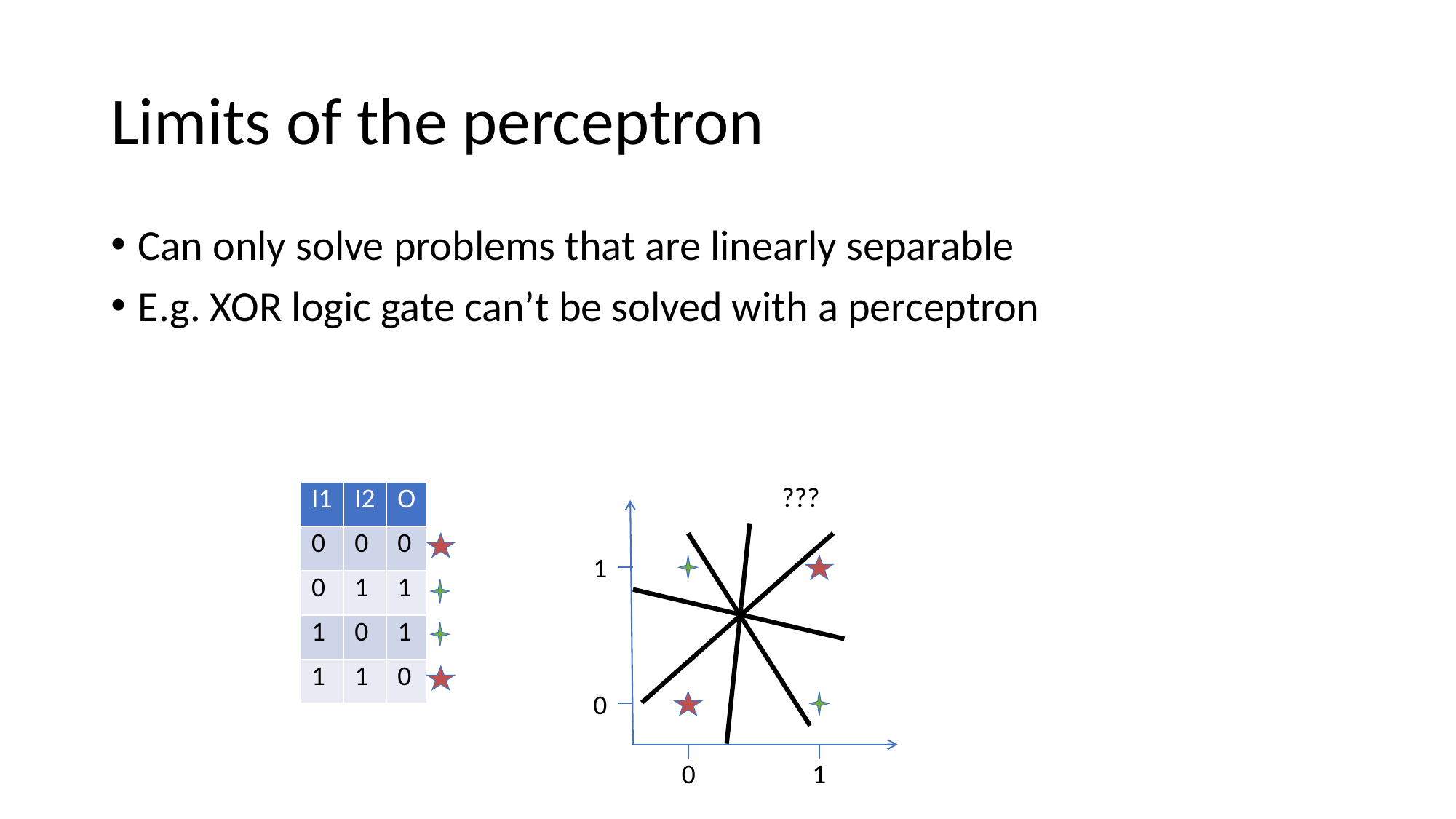

# Limits of the perceptron
Can only solve problems that are linearly separable
E.g. XOR logic gate can’t be solved with a perceptron
???
| I1 | I2 | O |
| --- | --- | --- |
| 0 | 0 | 0 |
| 0 | 1 | 1 |
| 1 | 0 | 1 |
| 1 | 1 | 0 |

1

0

0
1